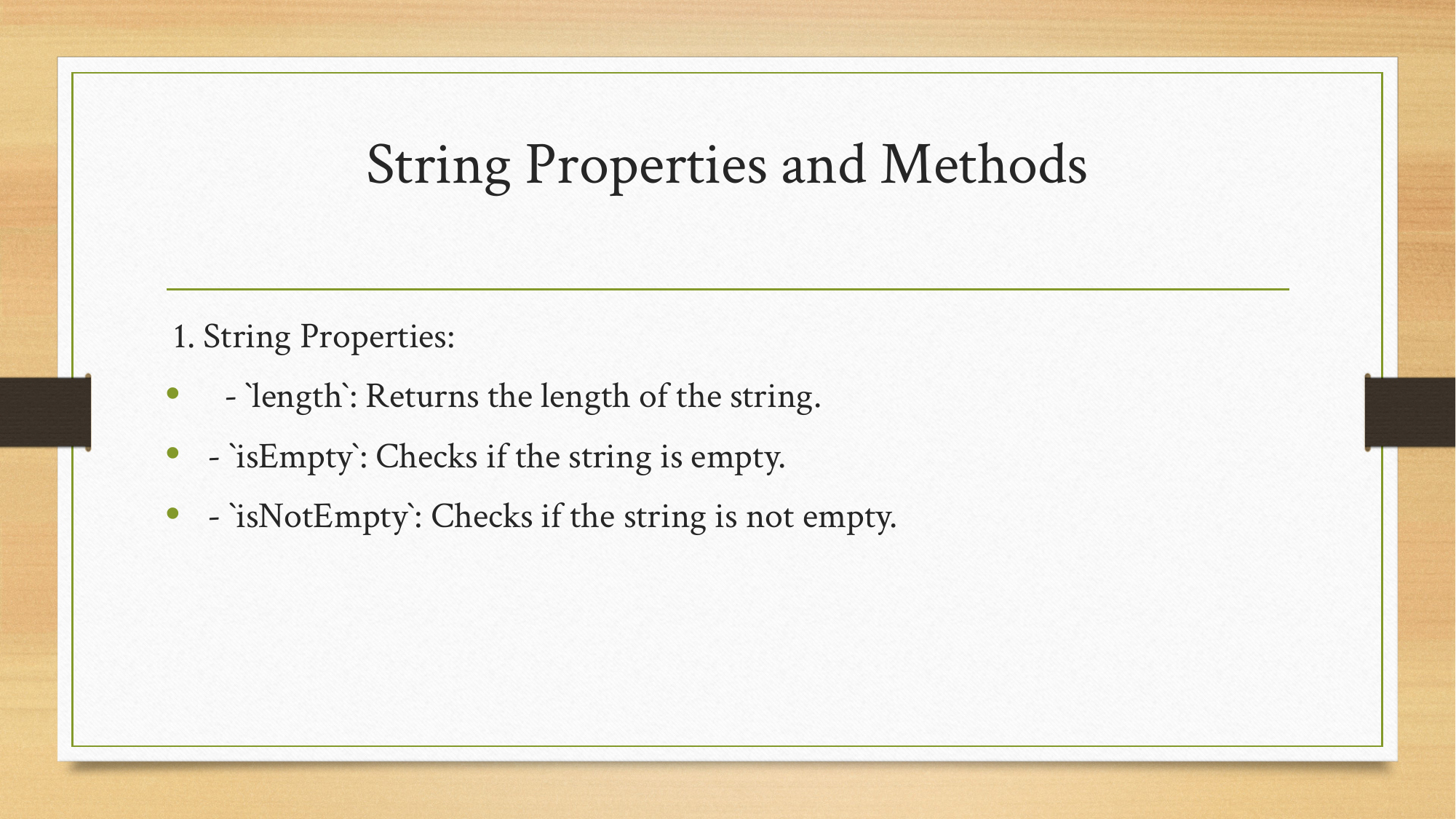

# String Properties and Methods
 1. String Properties:
   - `length`: Returns the length of the string.
 - `isEmpty`: Checks if the string is empty.
 - `isNotEmpty`: Checks if the string is not empty.